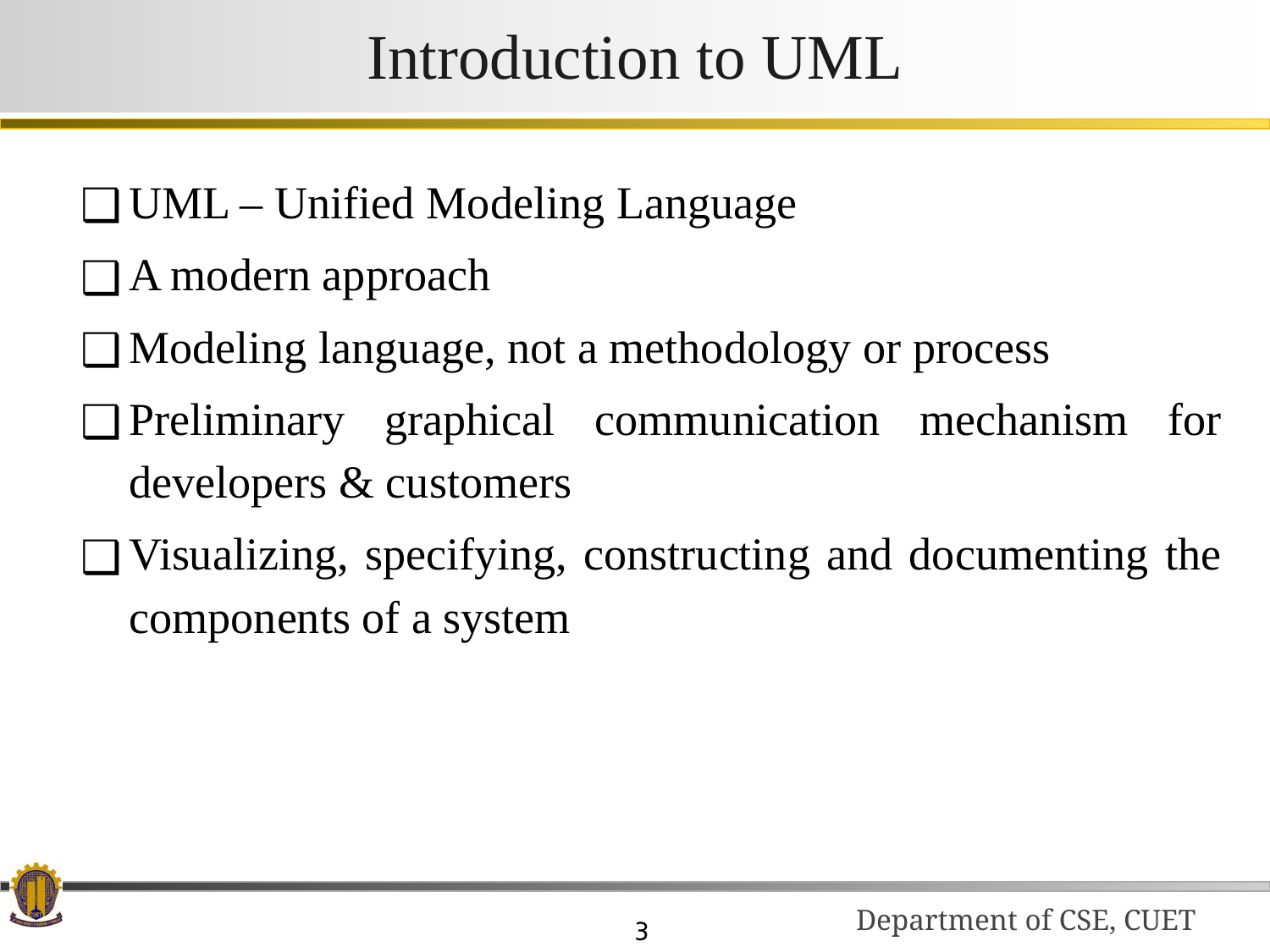

Introduction to UML
UML – Unified Modeling Language
A modern approach
Modeling language, not a methodology or process
Preliminary graphical communication mechanism for developers & customers
Visualizing, specifying, constructing and documenting the components of a system